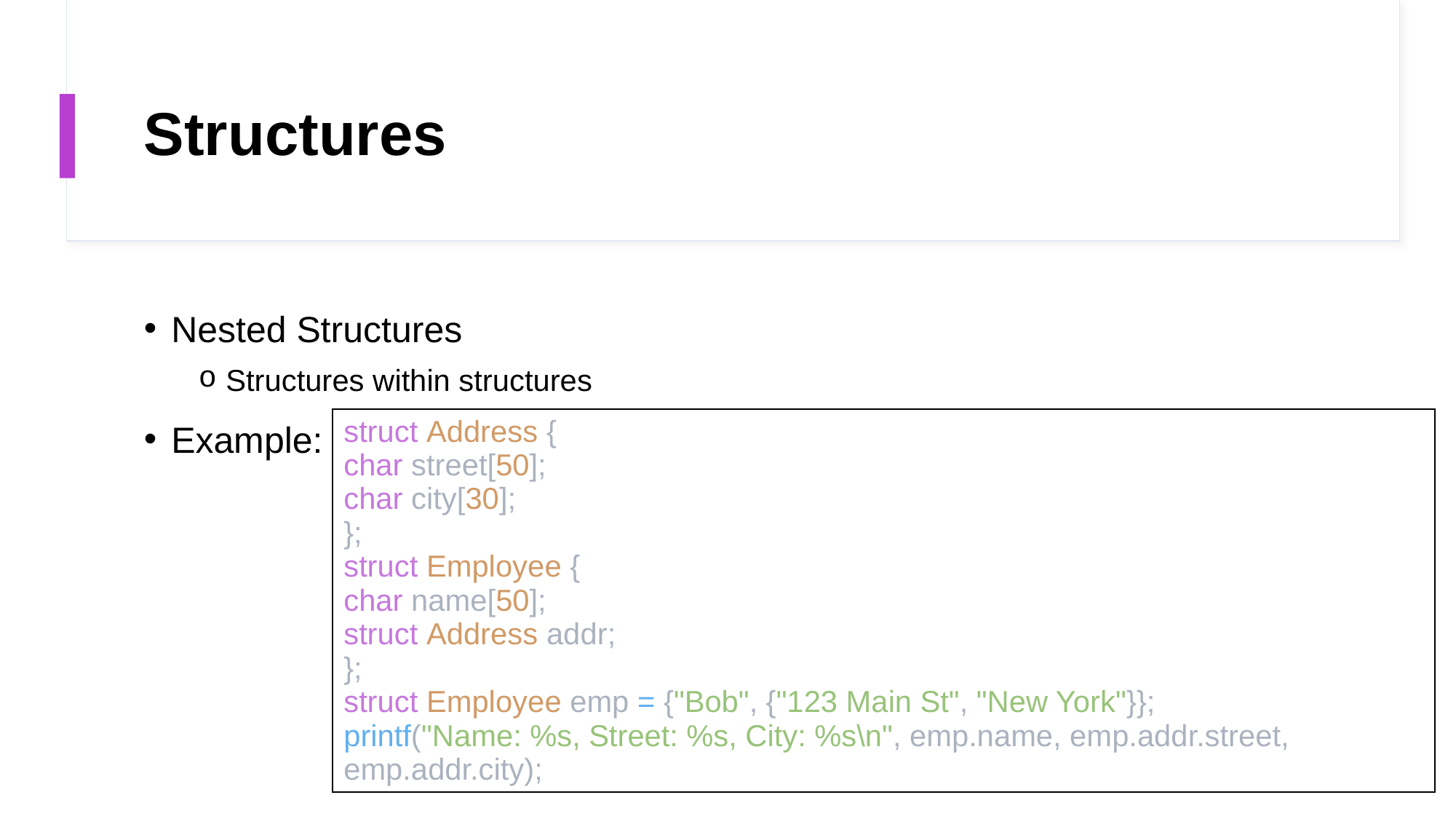

# Structures
Nested Structures
Structures within structures
Example:

| struct Address { char street[50];  char city[30];  };  struct Employee {  char name[50];  struct Address addr;  }; struct Employee emp = {"Bob", {"123 Main St", "New York"}}; printf("Name: %s, Street: %s, City: %s\n", emp.name, emp.addr.street, emp.addr.city); |
| --- |